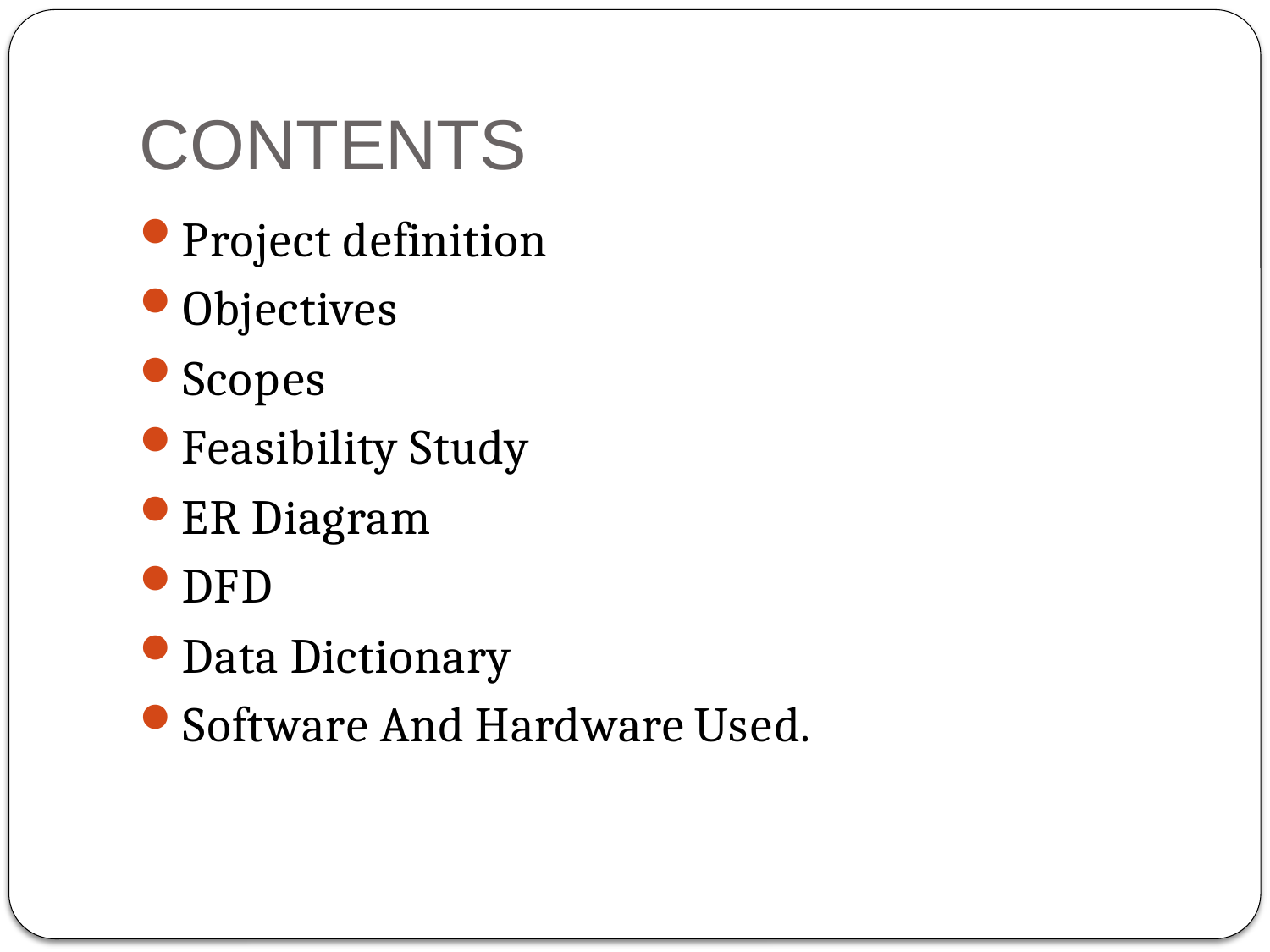

# CONTENTS
Project definition
Objectives
Scopes
Feasibility Study
ER Diagram
DFD
Data Dictionary
Software And Hardware Used.